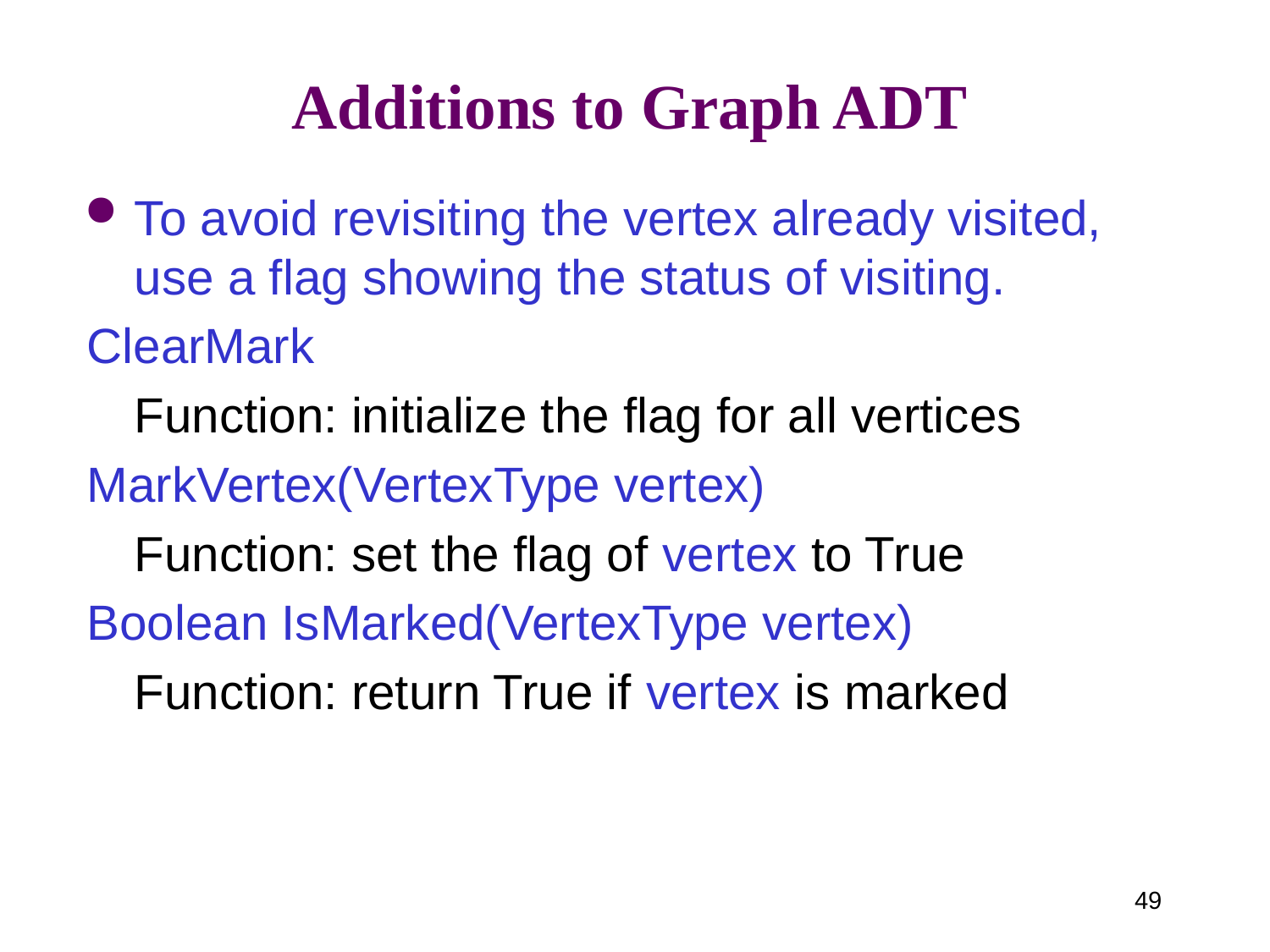

# Additions to Graph ADT
To avoid revisiting the vertex already visited, use a flag showing the status of visiting.
ClearMark
	Function: initialize the flag for all vertices
MarkVertex(VertexType vertex)
	Function: set the flag of vertex to True
Boolean IsMarked(VertexType vertex)
	Function: return True if vertex is marked
49